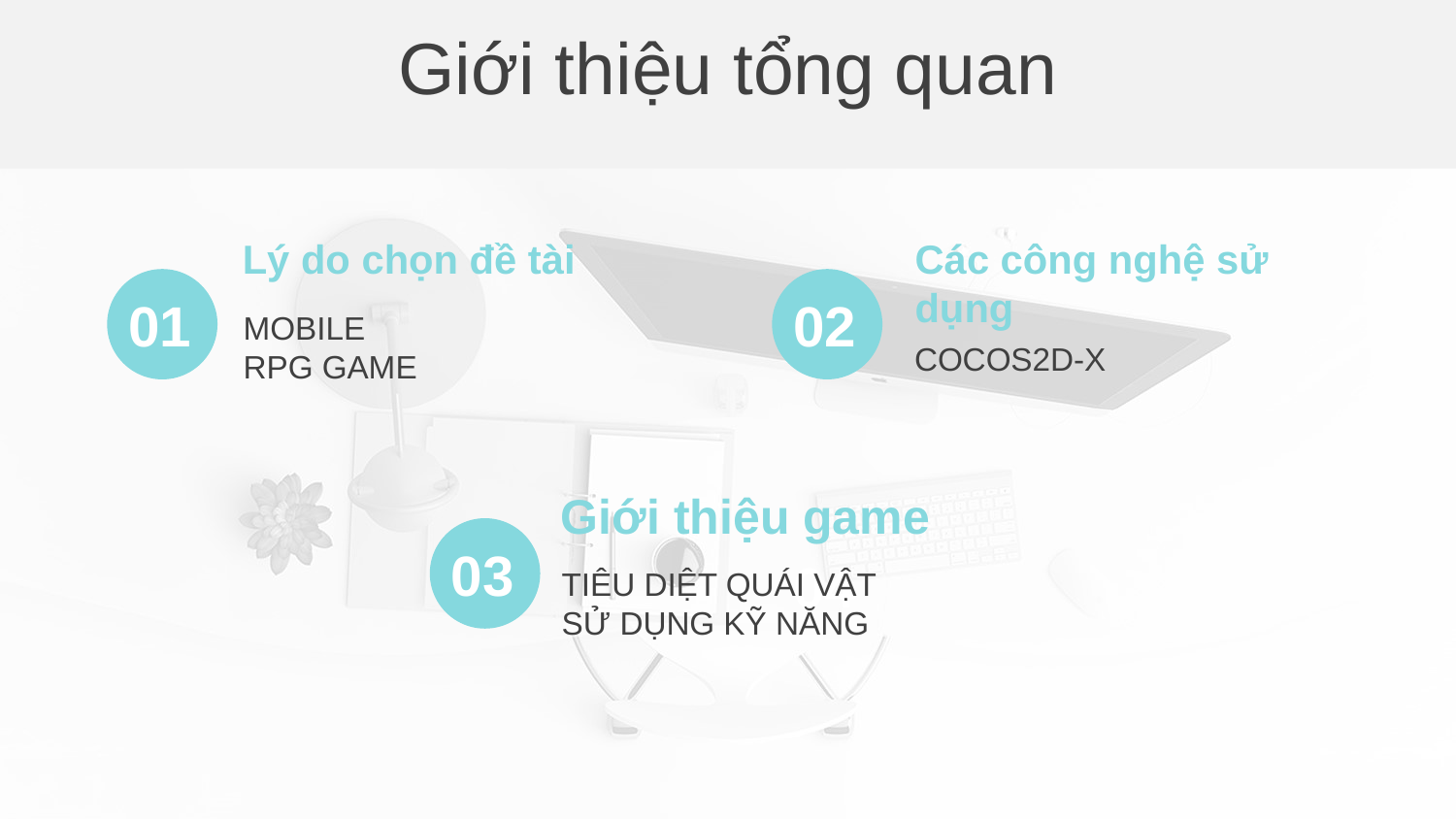

Giới thiệu tổng quan
Lý do chọn đề tài
MOBILE
RPG GAME
Các công nghệ sử dụng
COCOS2D-X

01
02
Giới thiệu game
TIÊU DIỆT QUÁI VẬT
SỬ DỤNG KỸ NĂNG

03
04